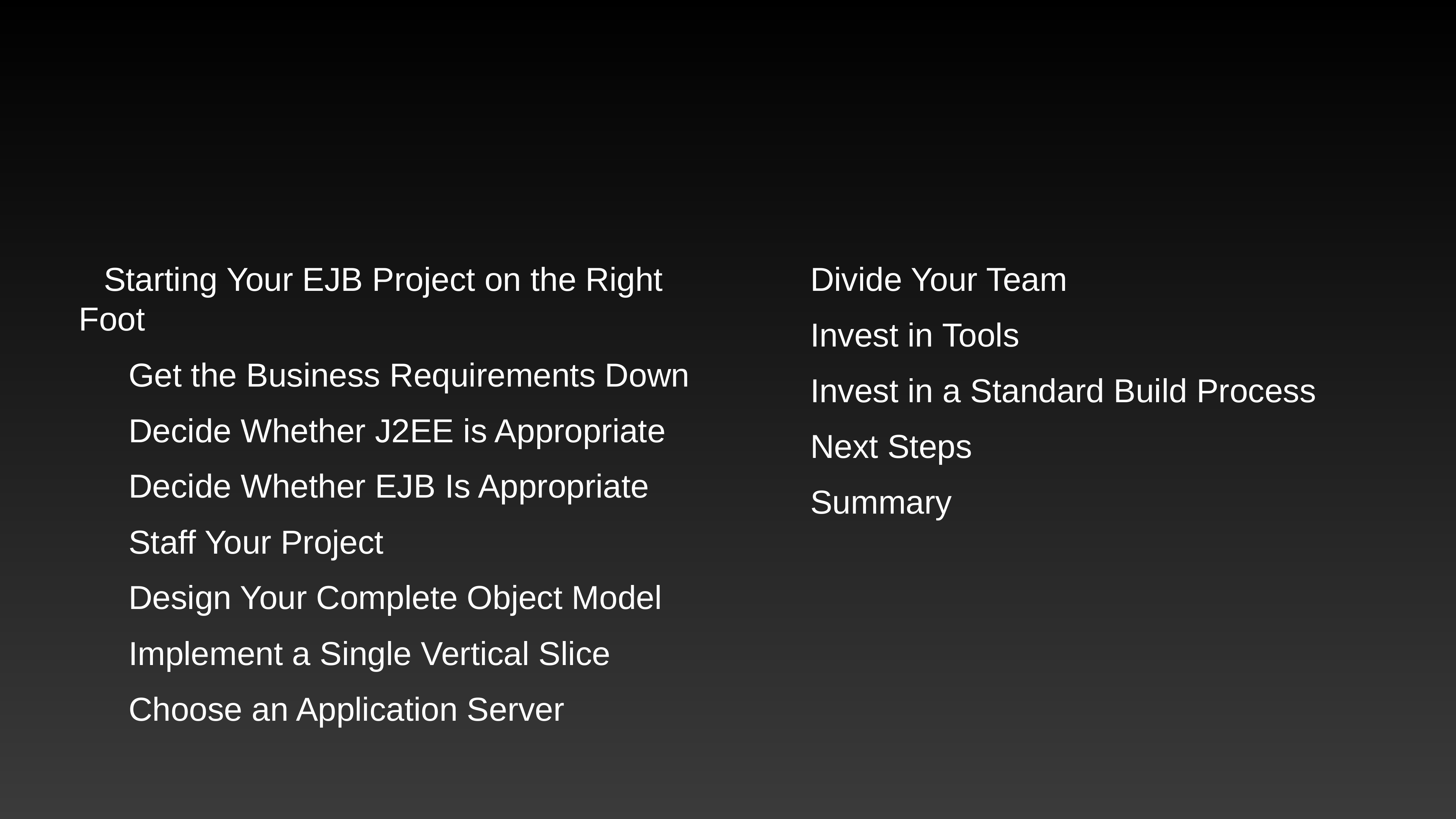

Starting Your EJB Project on the Right Foot
Get the Business Requirements Down
Decide Whether J2EE is Appropriate
Decide Whether EJB Is Appropriate
Staff Your Project
Design Your Complete Object Model
Implement a Single Vertical Slice
Choose an Application Server
Divide Your Team
Invest in Tools
Invest in a Standard Build Process
Next Steps
Summary